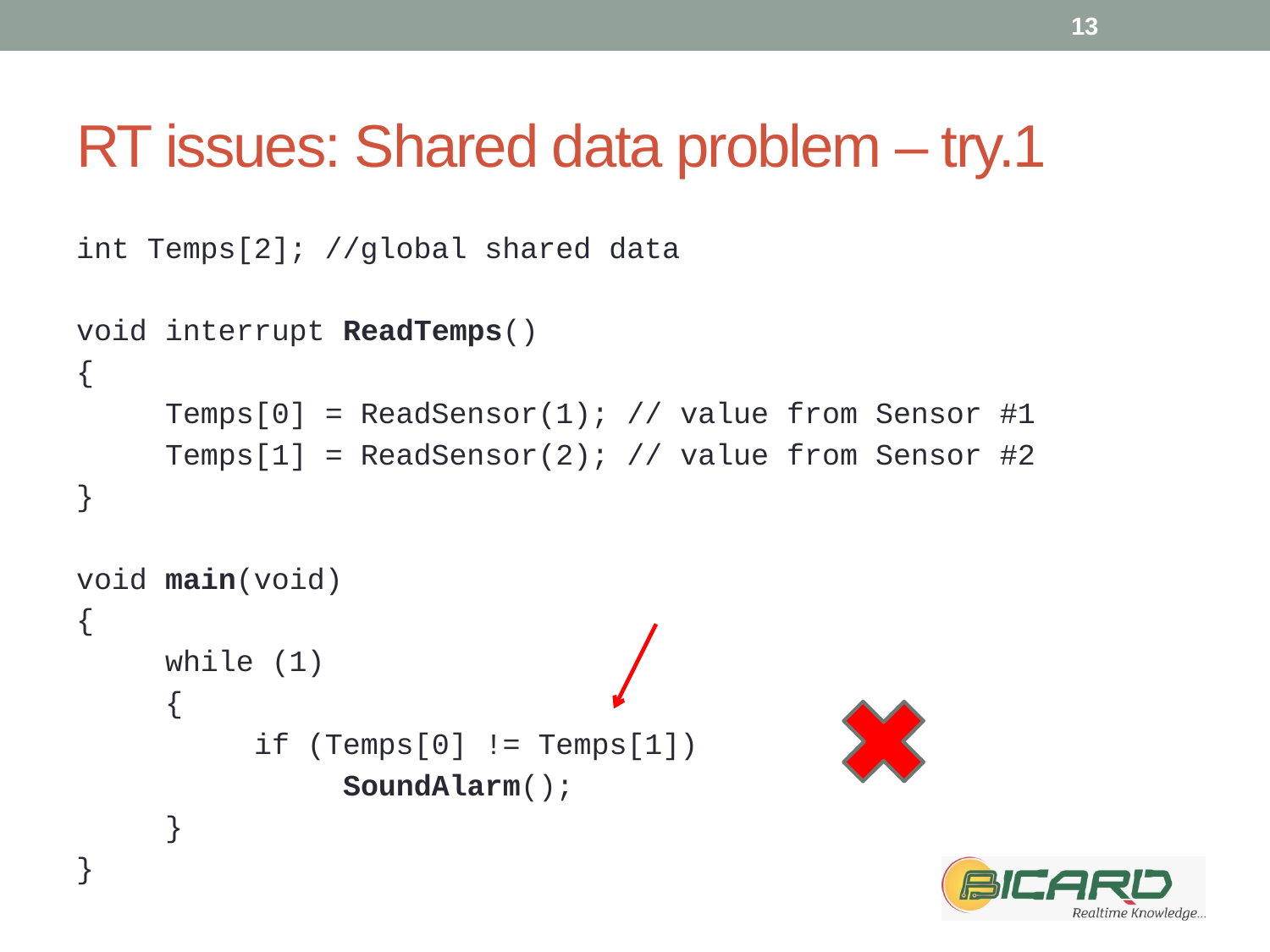

13
# RT issues: Shared data problem – try.1
int Temps[2]; //global shared data

void interrupt ReadTemps()
{
	Temps[0] = ReadSensor(1); // value from Sensor #1
	Temps[1] = ReadSensor(2); // value from Sensor #2
}

void main(void)
{
	while (1)
	{
		if (Temps[0] != Temps[1])
			SoundAlarm();
	}
}